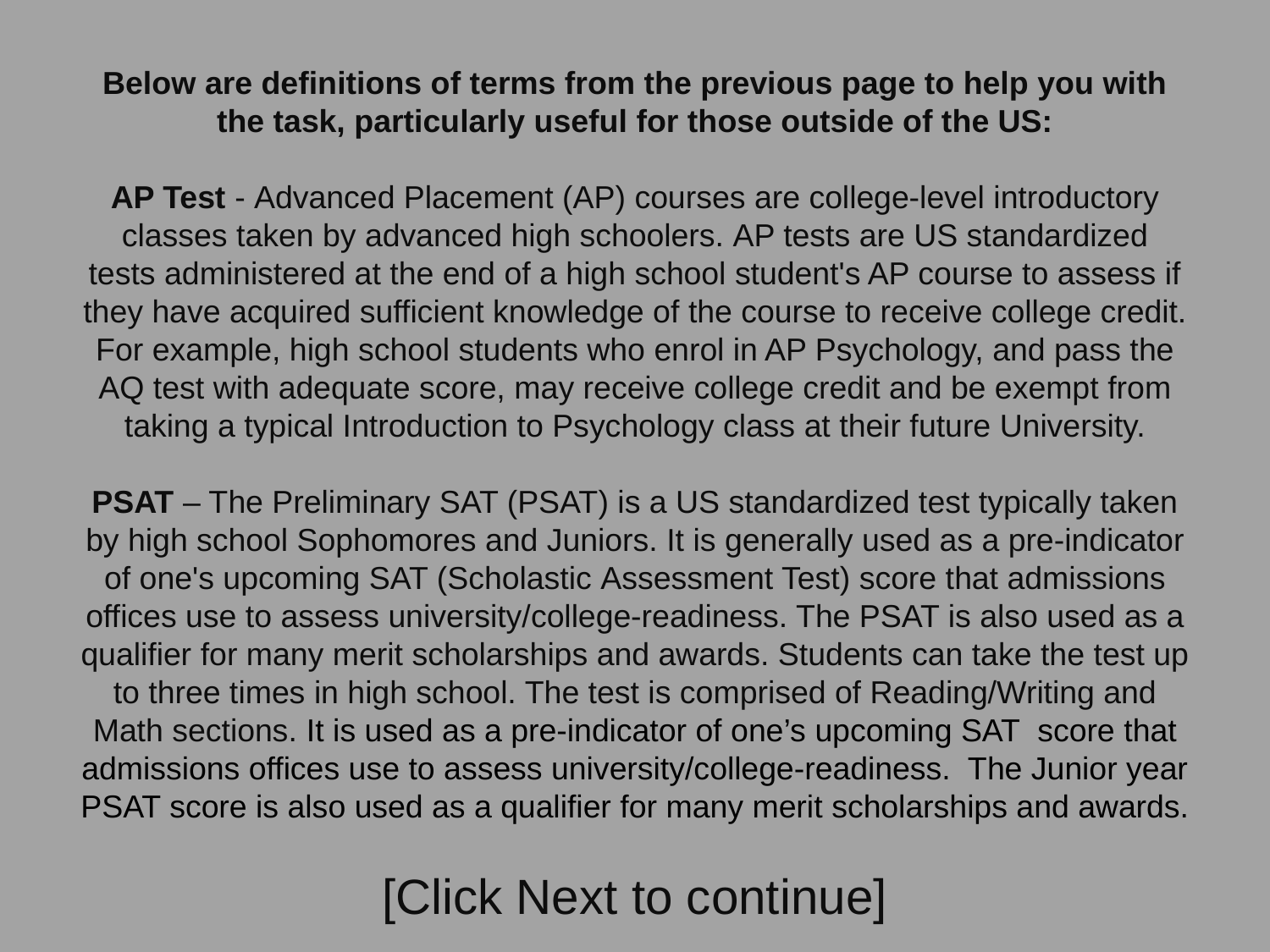

Below are definitions of terms from the previous page to help you with the task, particularly useful for those outside of the US:

AP Test - Advanced Placement (AP) courses are college-level introductory classes taken by advanced high schoolers. AP tests are US standardized tests administered at the end of a high school student's AP course to assess if they have acquired sufficient knowledge of the course to receive college credit. For example, high school students who enrol in AP Psychology, and pass the AQ test with adequate score, may receive college credit and be exempt from taking a typical Introduction to Psychology class at their future University.

PSAT – The Preliminary SAT (PSAT) is a US standardized test typically taken by high school Sophomores and Juniors. It is generally used as a pre-indicator of one's upcoming SAT (Scholastic Assessment Test) score that admissions offices use to assess university/college-readiness. The PSAT is also used as a qualifier for many merit scholarships and awards. Students can take the test up to three times in high school. The test is comprised of Reading/Writing and Math sections. It is used as a pre-indicator of one’s upcoming SAT  score that admissions offices use to assess university/college-readiness.  The Junior year PSAT score is also used as a qualifier for many merit scholarships and awards.
[Click Next to continue]